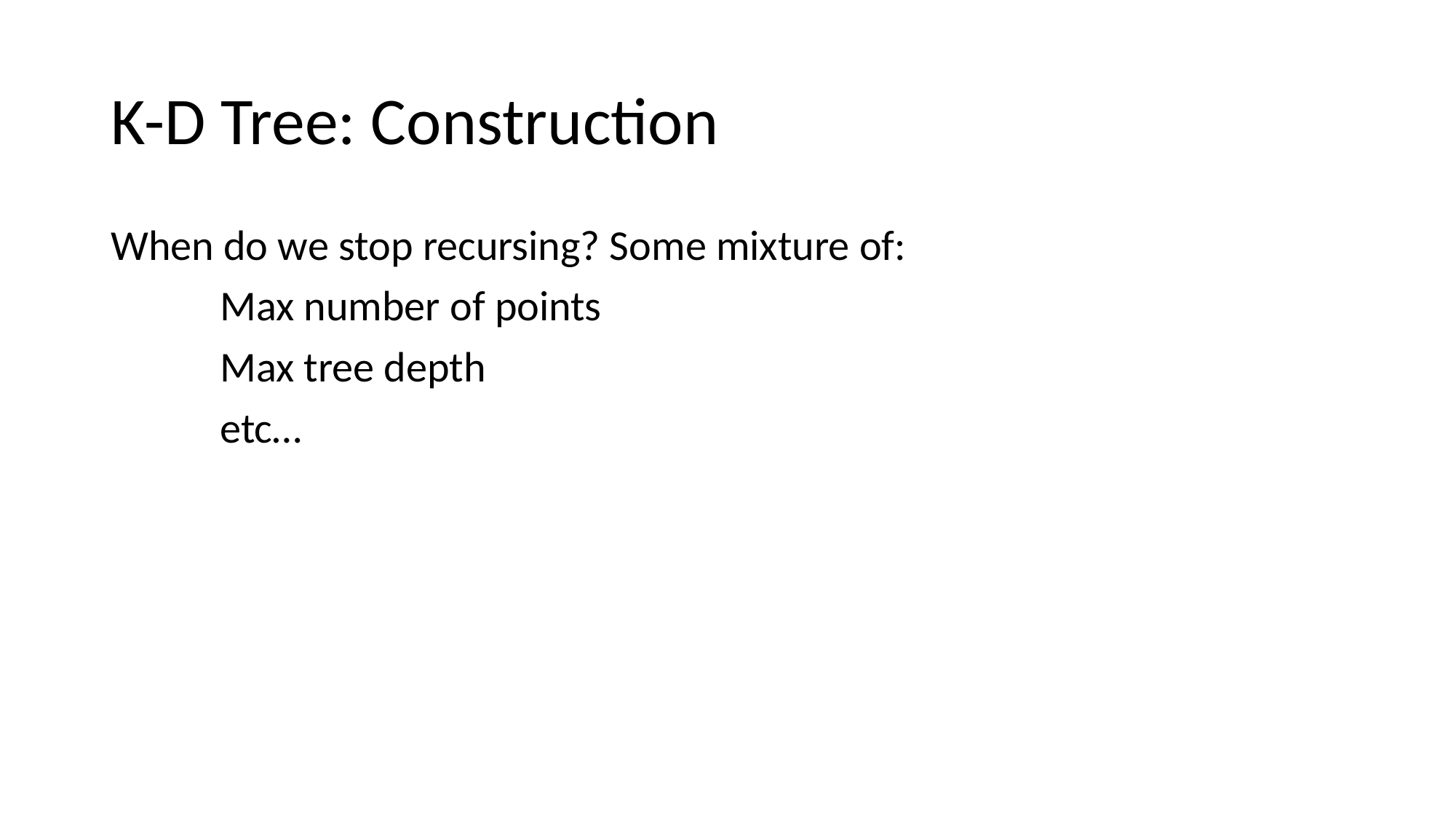

# K-D Tree: Construction
When do we stop recursing? Some mixture of:
	Max number of points
	Max tree depth
	etc…